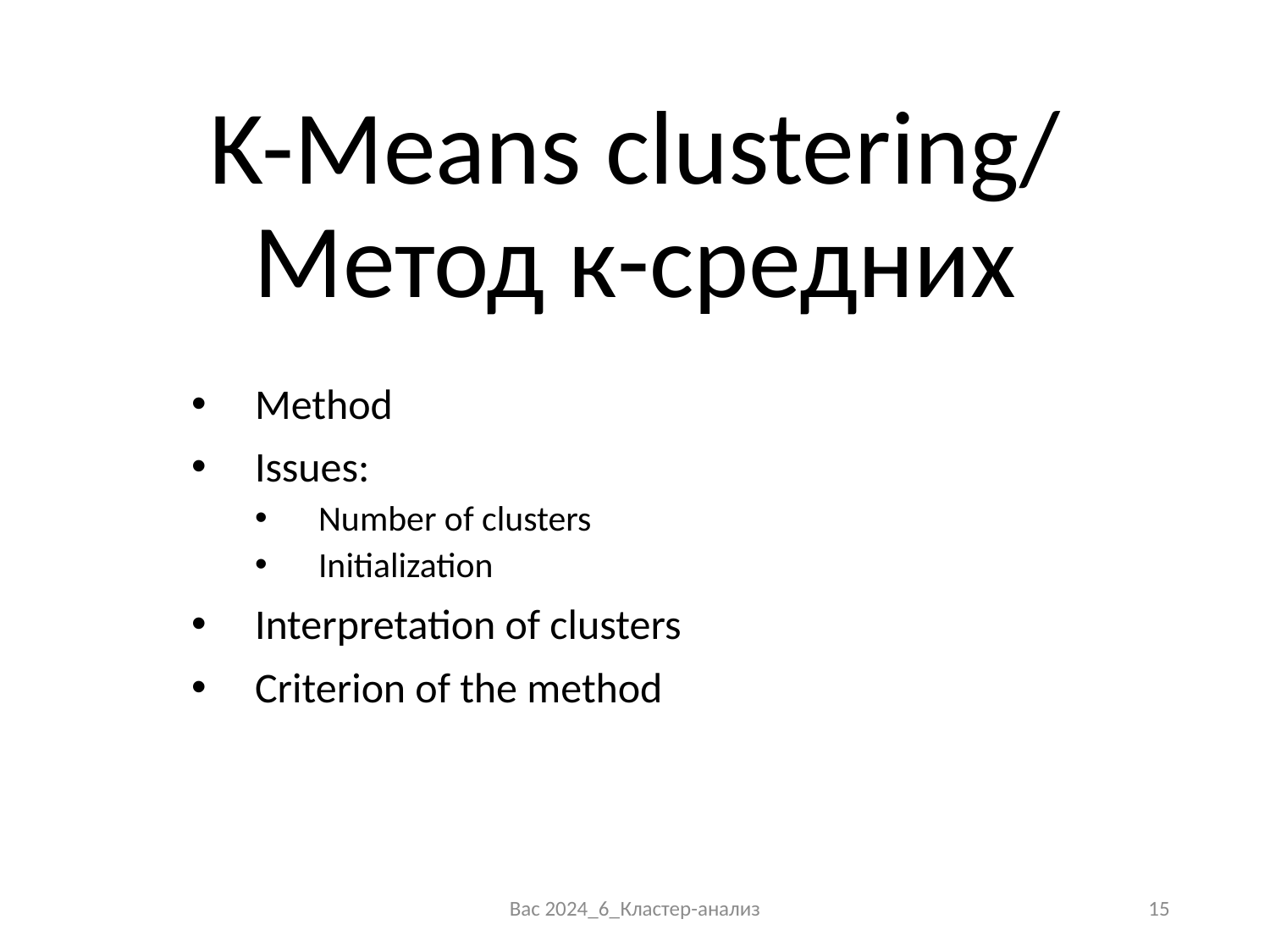

# K-Means clustering/ Метод к-средних
Method
Issues:
Number of clusters
Initialization
Interpretation of clusters
Criterion of the method
Bac 2024_6_Кластер-анализ
15